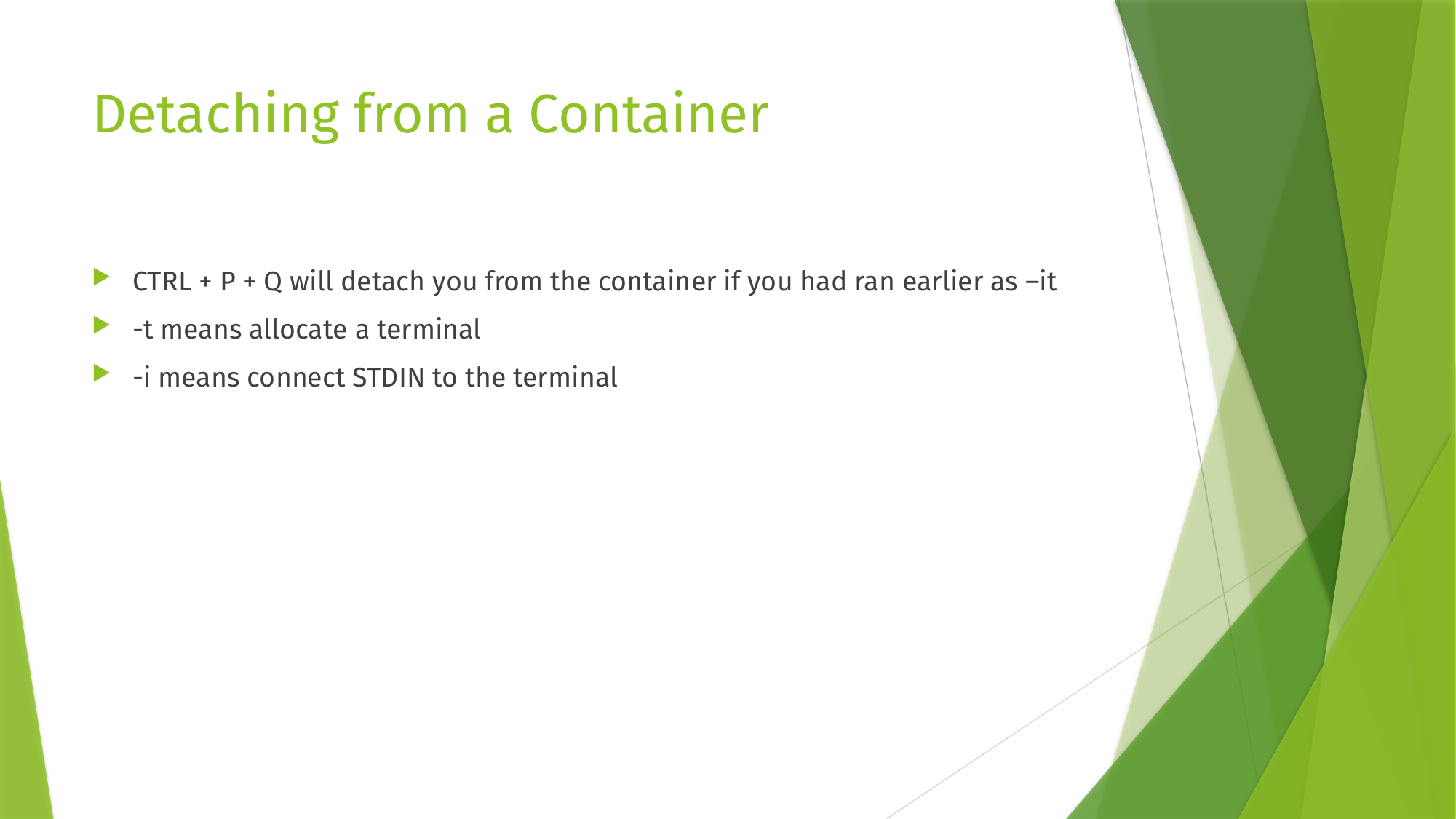

# Detaching from a Container
CTRL + P + Q will detach you from the container if you had ran earlier as –it
-t means allocate a terminal
-i means connect STDIN to the terminal